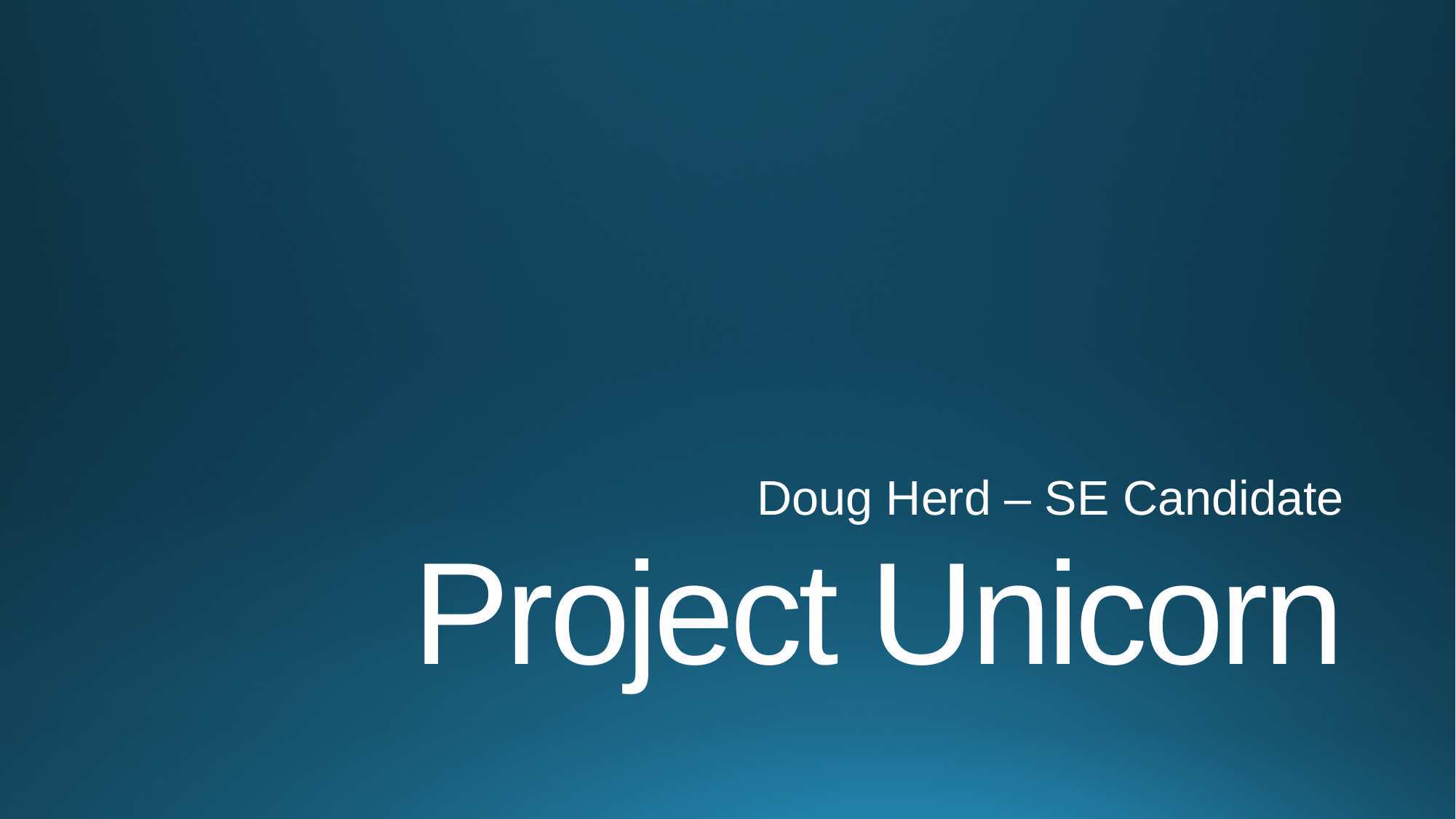

Doug Herd – SE Candidate
# Project Unicorn